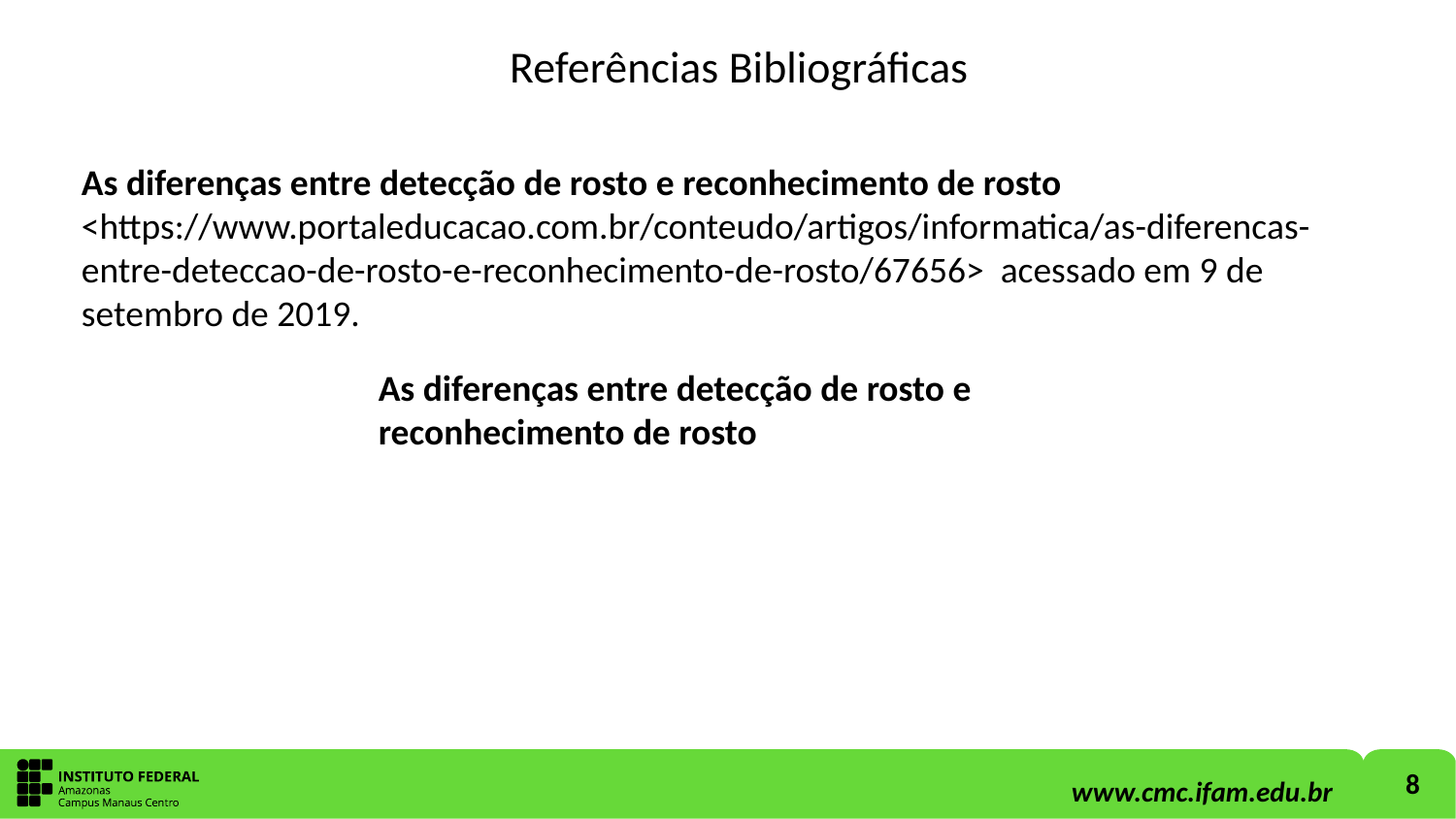

# Referências Bibliográficas
As diferenças entre detecção de rosto e reconhecimento de rosto <https://www.portaleducacao.com.br/conteudo/artigos/informatica/as-diferencas-entre-deteccao-de-rosto-e-reconhecimento-de-rosto/67656>  acessado em 9 de setembro de 2019.
As diferenças entre detecção de rosto e reconhecimento de rosto

8
www.cmc.ifam.edu.br